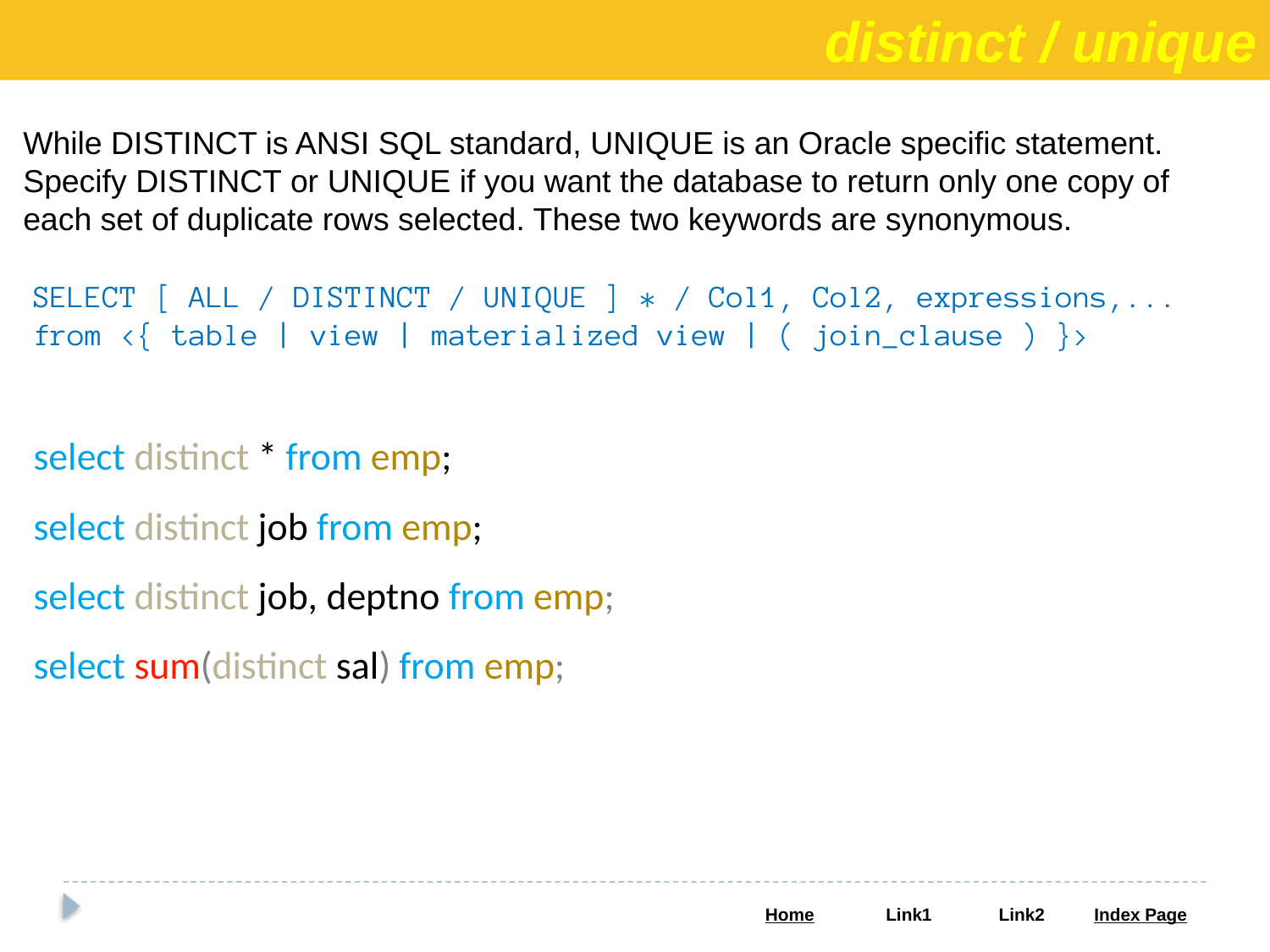

distinct / unique
While DISTINCT is ANSI SQL standard, UNIQUE is an Oracle specific statement. Specify DISTINCT or UNIQUE if you want the database to return only one copy of each set of duplicate rows selected. These two keywords are synonymous.
SELECT [ ALL / DISTINCT / UNIQUE ] * / Col1, Col2, expressions,... from <{ table | view | materialized view | ( join_clause ) }>
select distinct * from emp;
select distinct job from emp;
select distinct job, deptno from emp;
select sum(distinct sal) from emp;